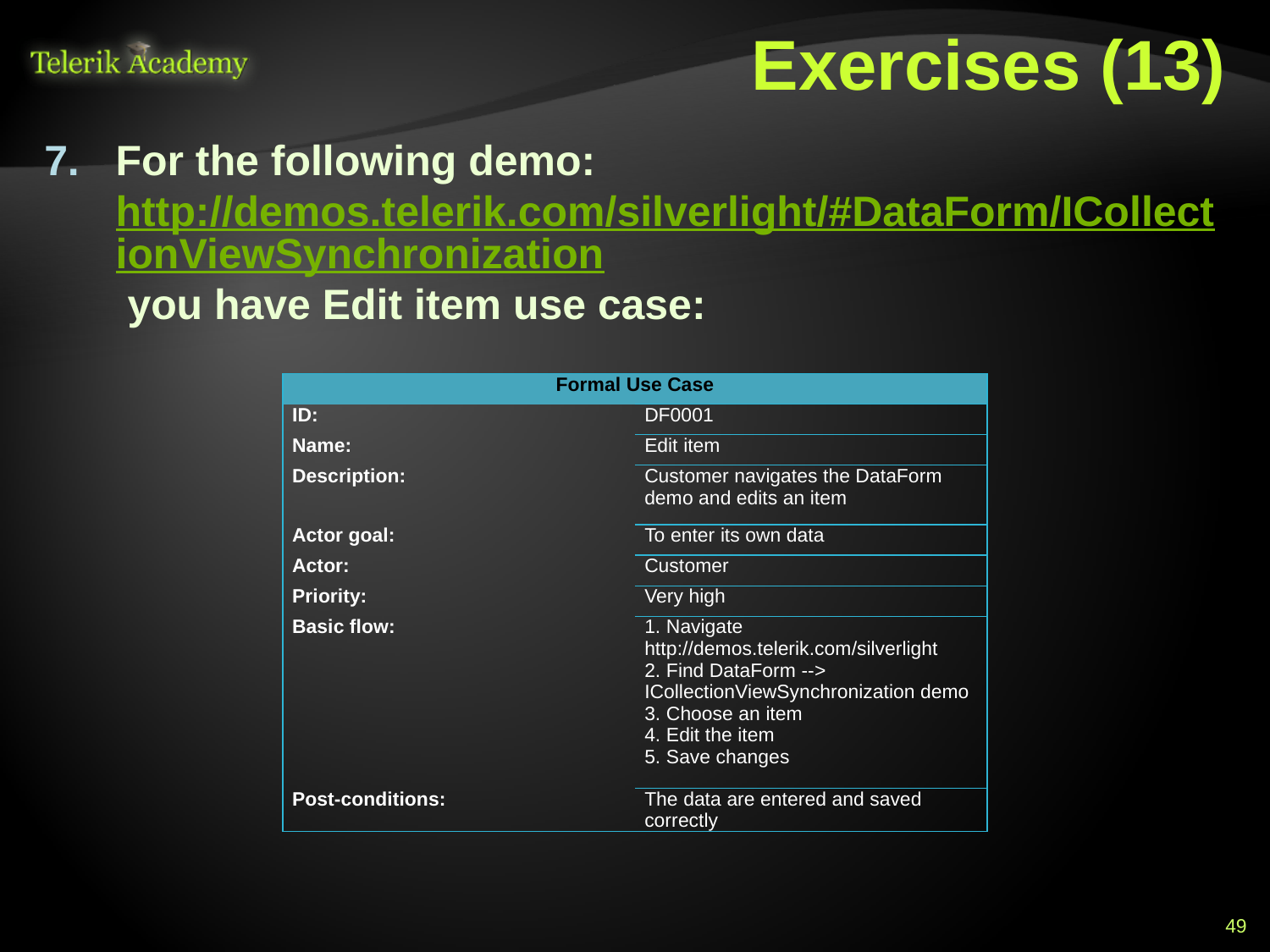

# Exercises (13)
For the following demo: http://demos.telerik.com/silverlight/#DataForm/ICollectionViewSynchronization you have Edit item use case:

| Formal Use Case |  |
| --- | --- |
| ID: | DF0001 |
| Name: | Edit item |
| Description: | Customer navigates the DataForm demo and edits an item |
| Actor goal: | To enter its own data |
| Actor: | Customer |
| Priority: | Very high |
| Basic flow: | 1. Navigate http://demos.telerik.com/silverlight 2. Find DataForm --> ICollectionViewSynchronization demo 3. Choose an item 4. Edit the item 5. Save changes |
| Post-conditions: | The data are entered and saved correctly |
49